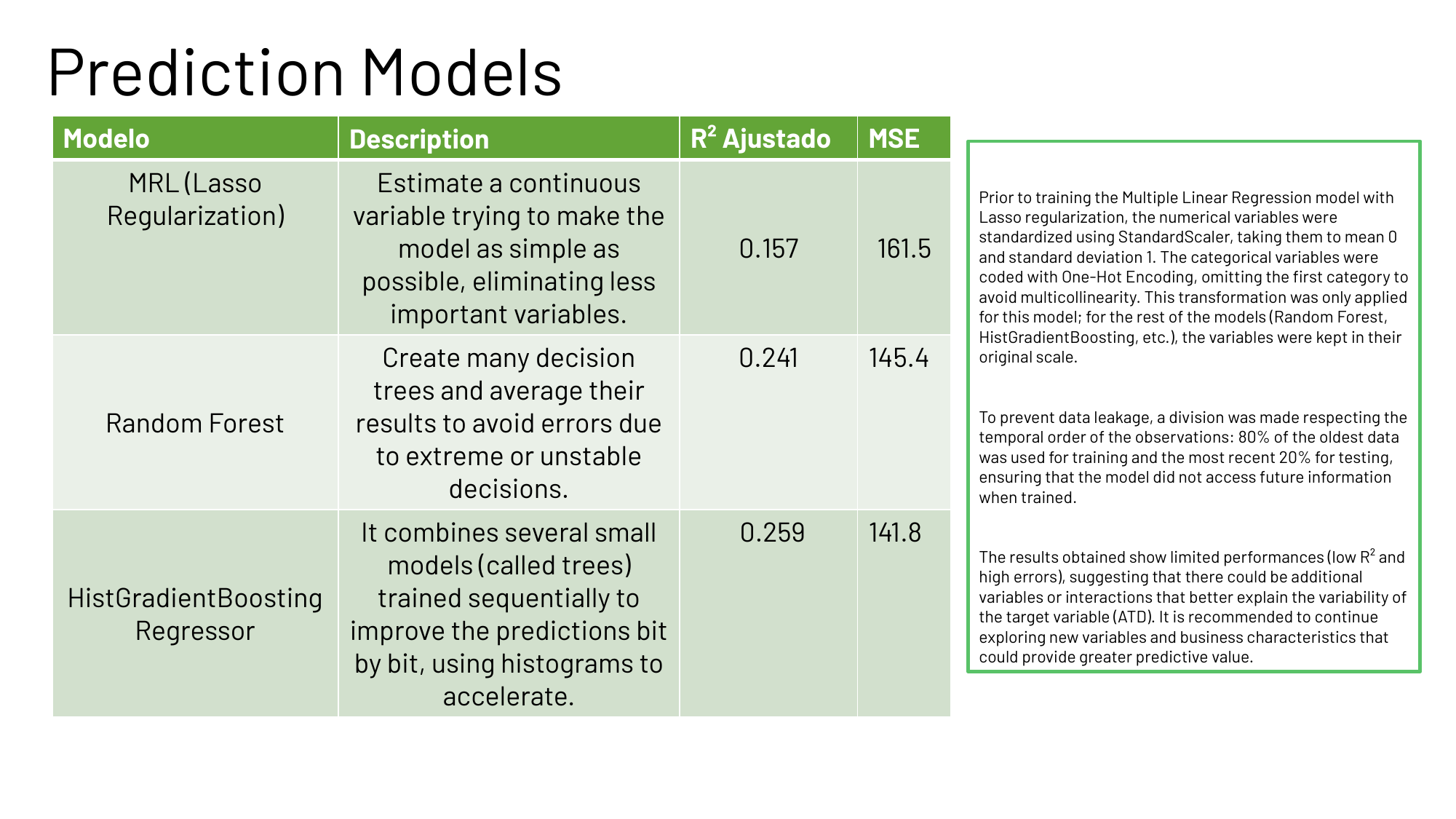

# Prediction Models
| Modelo | Description | R² Ajustado | MSE |
| --- | --- | --- | --- |
| MRL (Lasso Regularization) | Estimate a continuous variable trying to make the model as simple as possible, eliminating less important variables. | 0.157 | 161.5 |
| Random Forest | Create many decision trees and average their results to avoid errors due to extreme or unstable decisions. | 0.241 | 145.4 |
| HistGradientBoosting Regressor | It combines several small models (called trees) trained sequentially to improve the predictions bit by bit, using histograms to accelerate. | 0.259 | 141.8 |

Prior to training the Multiple Linear Regression model with Lasso regularization, the numerical variables were standardized using StandardScaler, taking them to mean 0 and standard deviation 1. The categorical variables were coded with One-Hot Encoding, omitting the first category to avoid multicollinearity. This transformation was only applied for this model; for the rest of the models (Random Forest, HistGradientBoosting, etc.), the variables were kept in their original scale.

To prevent data leakage, a division was made respecting the temporal order of the observations: 80% of the oldest data was used for training and the most recent 20% for testing, ensuring that the model did not access future information when trained.

The results obtained show limited performances (low R² and high errors), suggesting that there could be additional variables or interactions that better explain the variability of the target variable (ATD). It is recommended to continue exploring new variables and business characteristics that could provide greater predictive value.